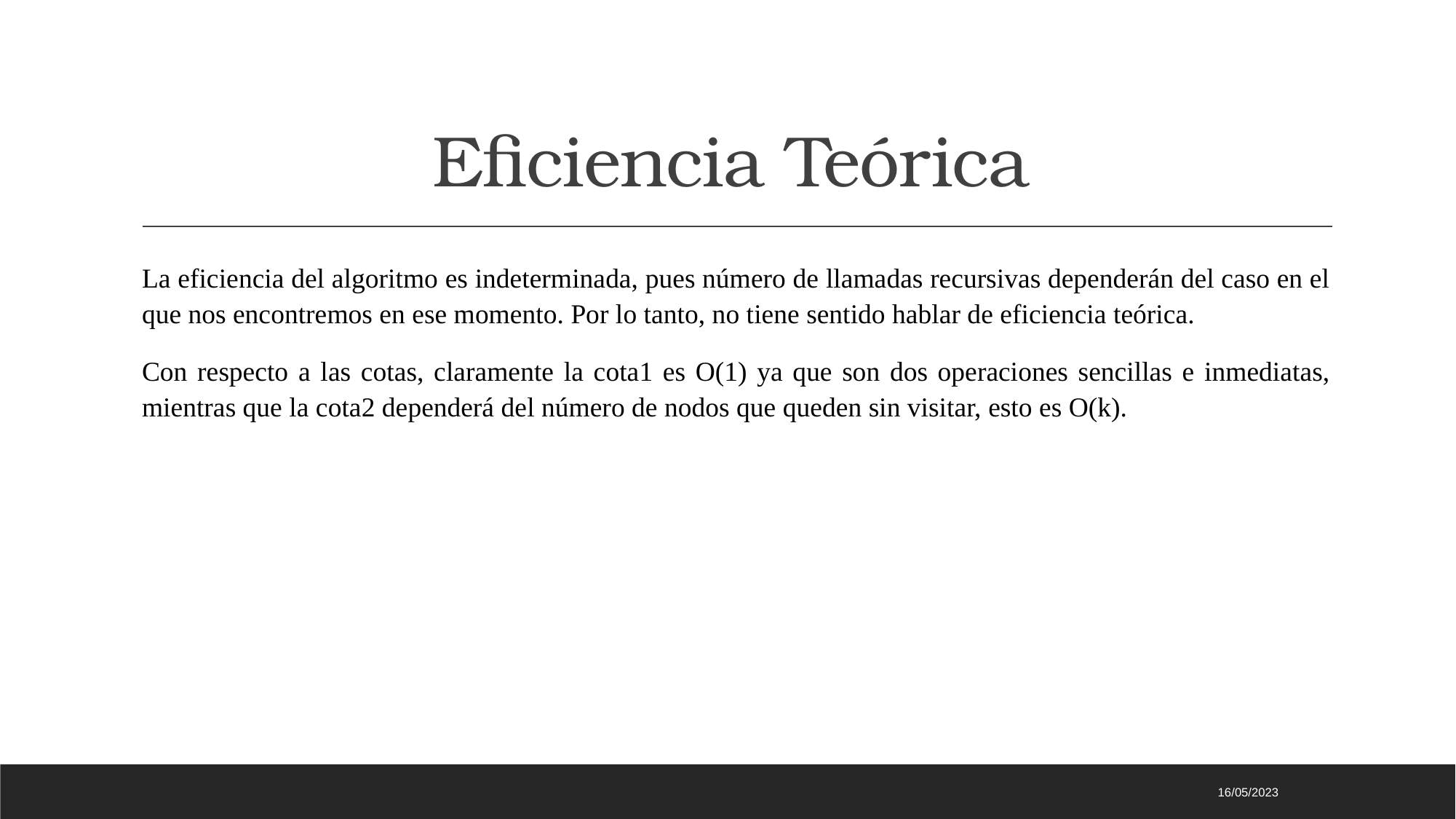

# Eficiencia Teórica
La eficiencia del algoritmo es indeterminada, pues número de llamadas recursivas dependerán del caso en el que nos encontremos en ese momento. Por lo tanto, no tiene sentido hablar de eficiencia teórica.
Con respecto a las cotas, claramente la cota1 es O(1) ya que son dos operaciones sencillas e inmediatas, mientras que la cota2 dependerá del número de nodos que queden sin visitar, esto es O(k).

16/05/2023